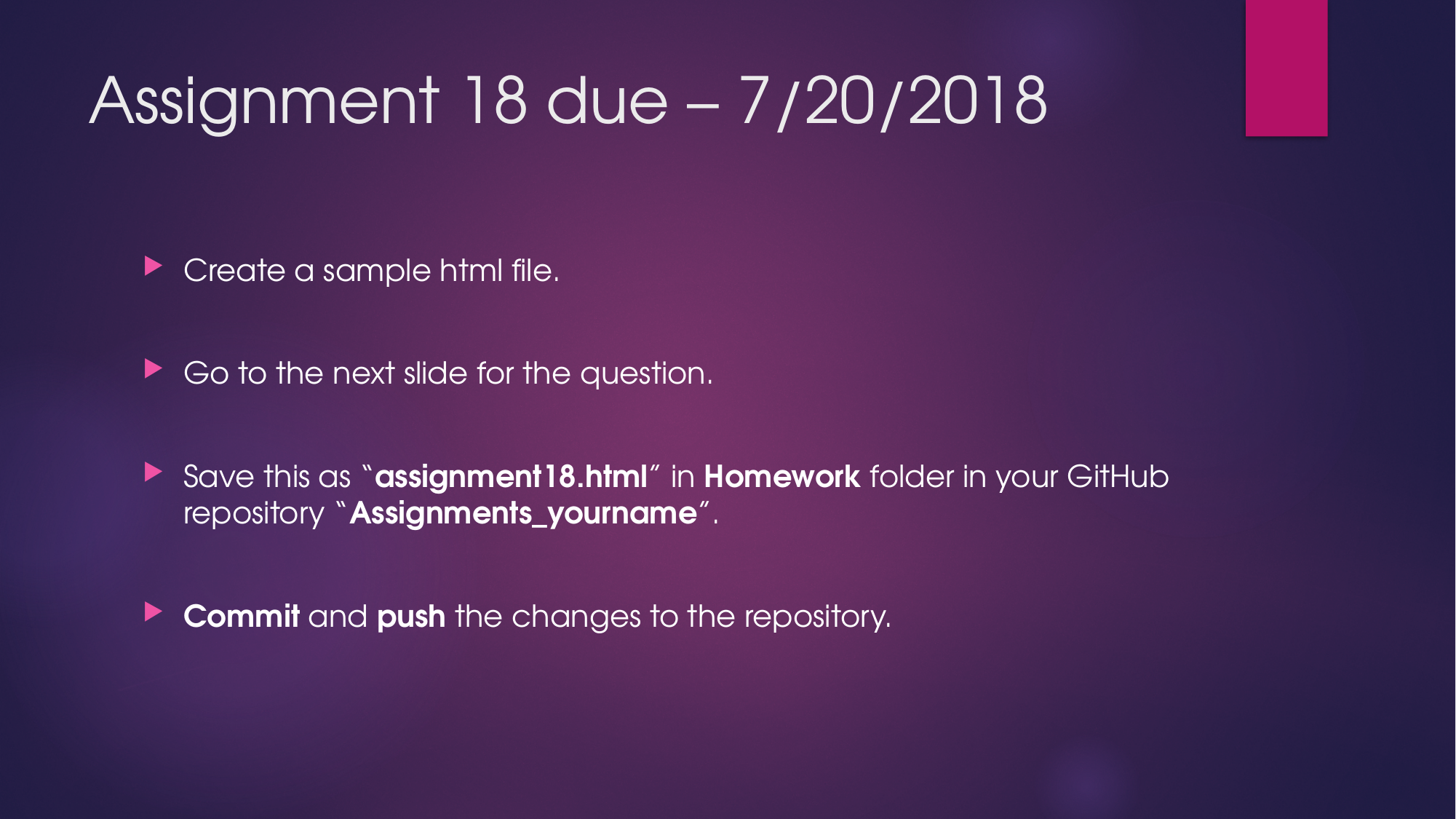

# Assignment 18 due – 7/20/2018
Create a sample html file.

Go to the next slide for the question.

Save this as “assignment18.html” in Homework folder in your GitHub repository “Assignments_yourname”.

Commit and push the changes to the repository.